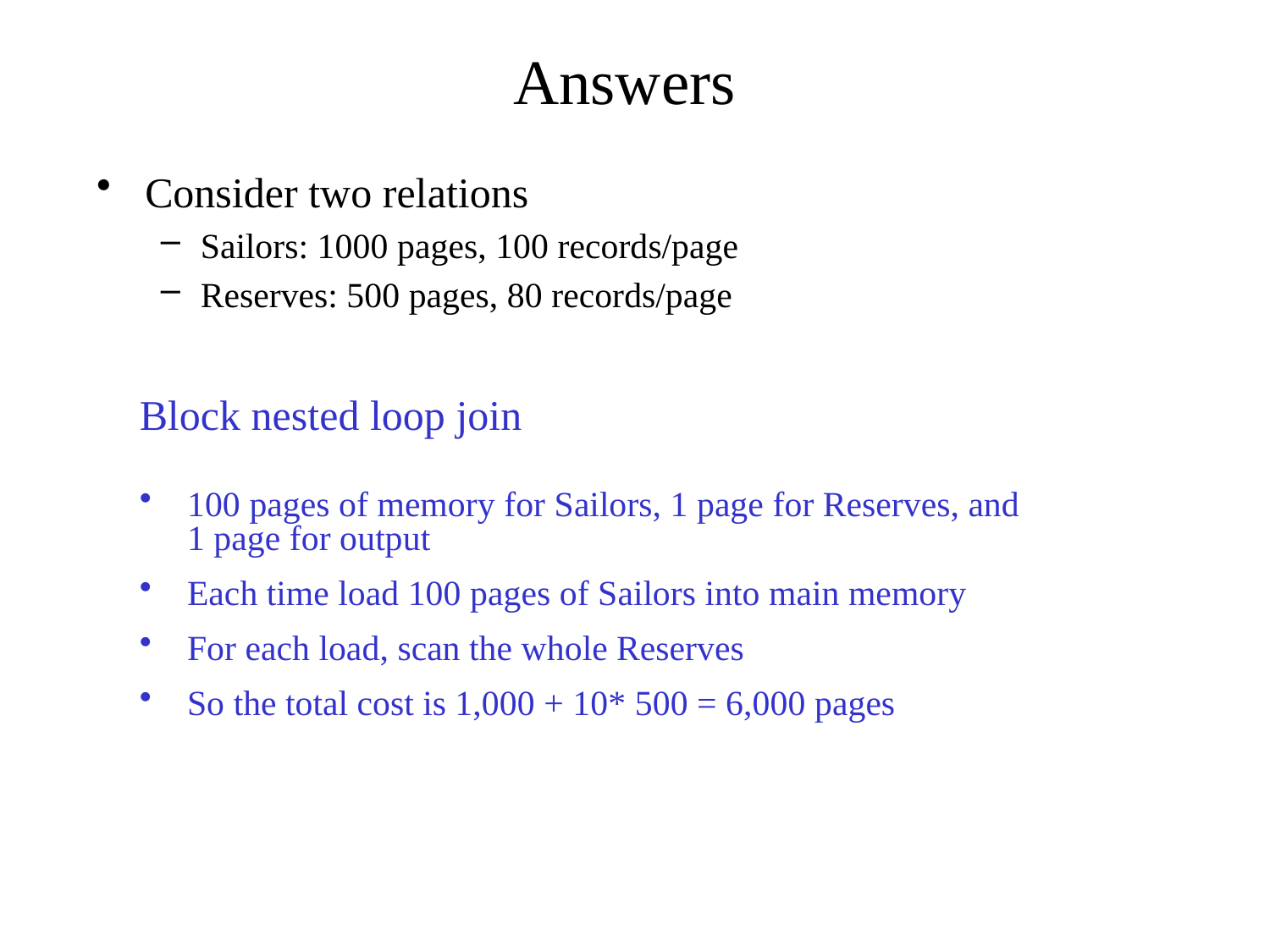

# Answers
Consider two relations
Sailors: 1000 pages, 100 records/page
Reserves: 500 pages, 80 records/page
Block nested loop join

100 pages of memory for Sailors, 1 page for Reserves, and 1 page for output
Each time load 100 pages of Sailors into main memory
For each load, scan the whole Reserves
So the total cost is 1,000 + 10* 500 = 6,000 pages